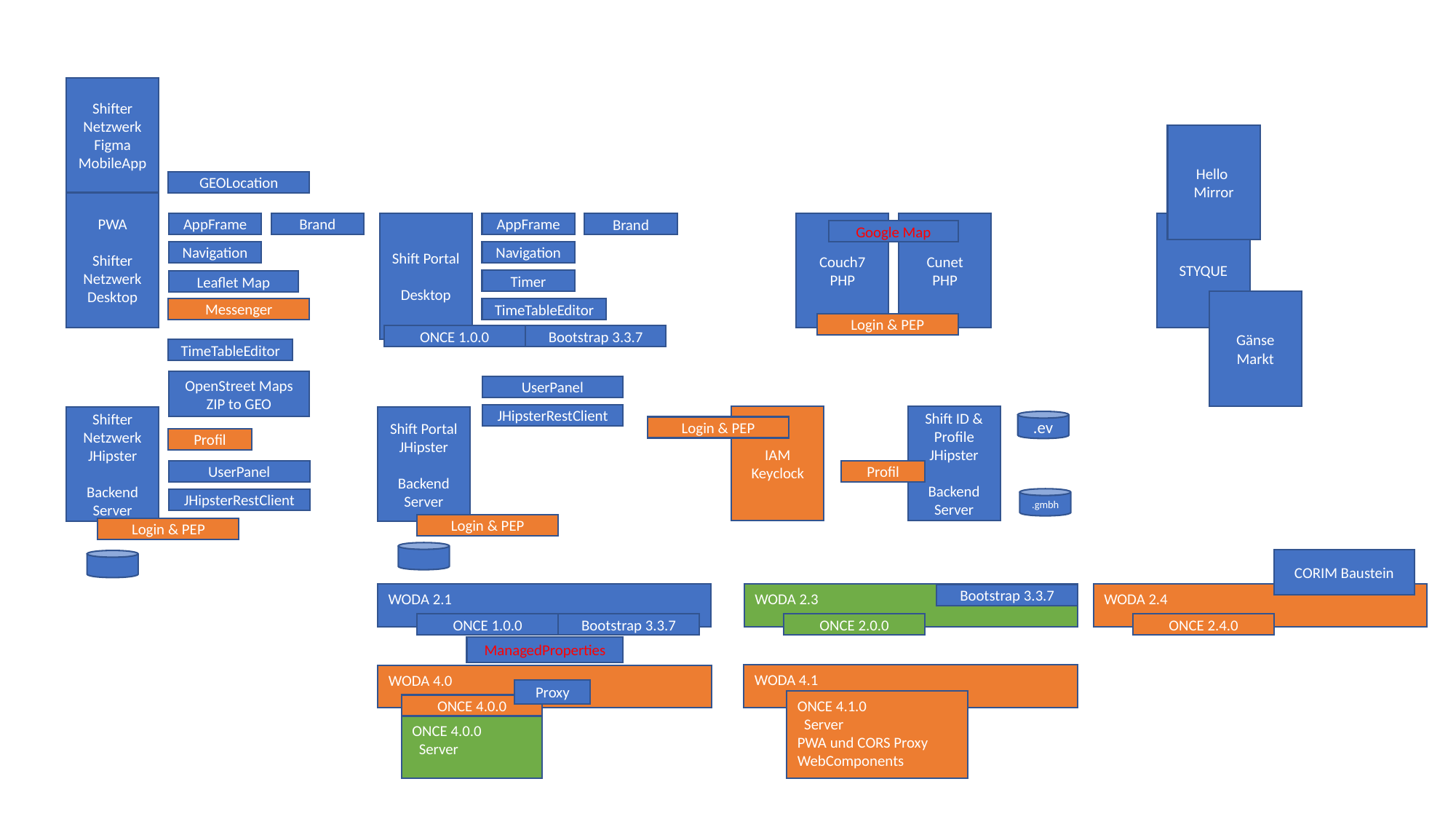

Shifter
Netzwerk
Figma
MobileApp
Hello
Mirror
GEOLocation
PWA

Shifter
Netzwerk
Desktop
AppFrame
Brand
Shift Portal
Desktop
AppFrame
Couch7
PHP
Cunet
PHP
STYQUE
Brand
Google Map
Navigation
Navigation
Timer
Leaflet Map
Gänse
Markt
Messenger
TimeTableEditor
Login & PEP
ONCE 1.0.0
Bootstrap 3.3.7
TimeTableEditor
OpenStreet Maps
ZIP to GEO
UserPanel
JHipsterRestClient
IAM
Keyclock
Shift ID &
Profile
JHipster
Backend
Server
Shift Portal
JHipster
Backend
Server
Shifter
Netzwerk
JHipster
Backend
Server
.ev
Login & PEP
Profil
UserPanel
Profil
.gmbh
JHipsterRestClient
Login & PEP
Login & PEP

CORIM Baustein

WODA 2.1
WODA 2.3
WODA 2.4
Bootstrap 3.3.7
ONCE 1.0.0
Bootstrap 3.3.7
ONCE 2.0.0
ONCE 2.4.0
ManagedProperties
WODA 4.1
WODA 4.0
Proxy
ONCE 4.1.0
  Server
PWA und CORS Proxy
WebComponents
ONCE 4.0.0
ONCE 4.0.0
  Server